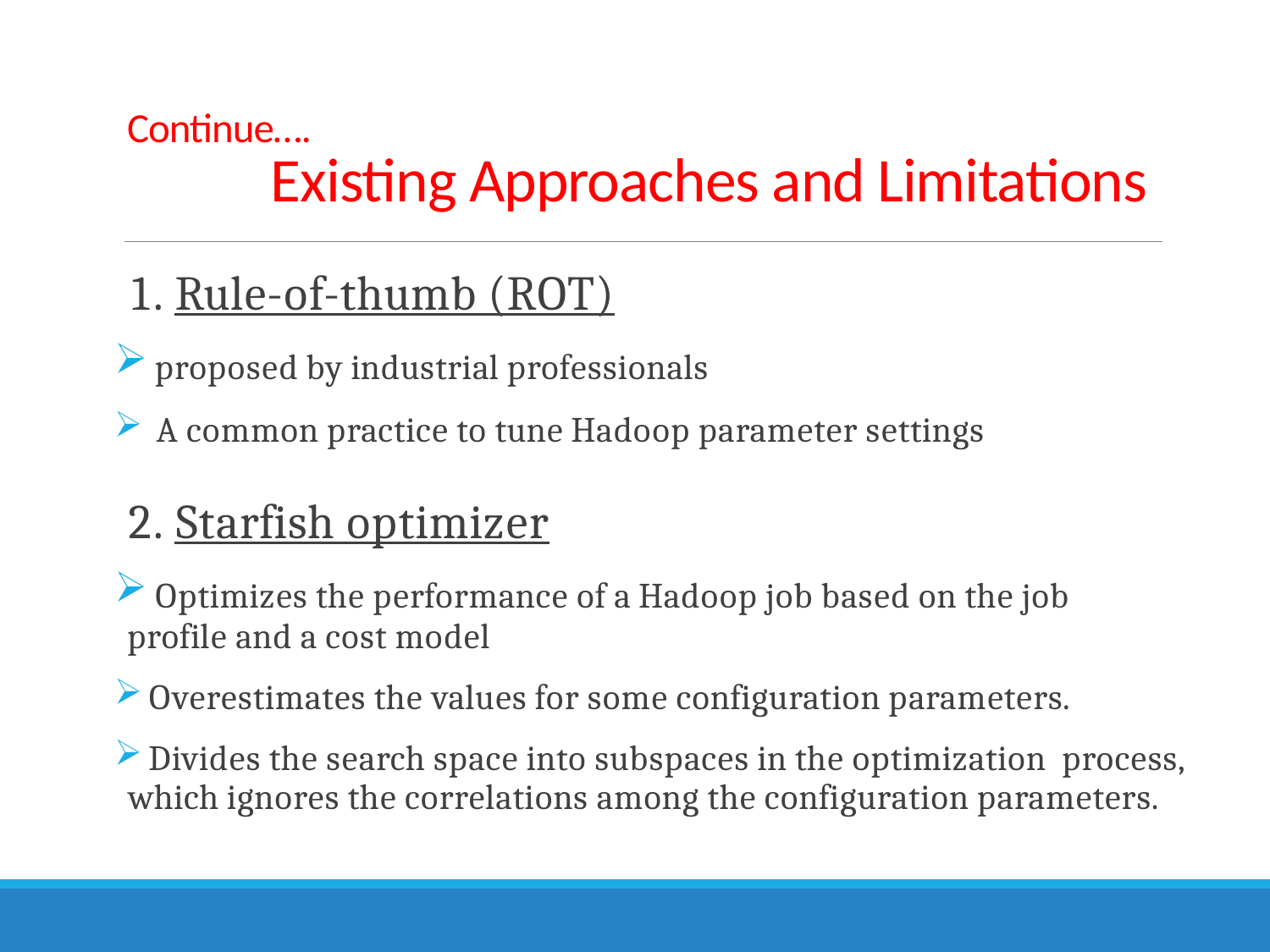

# Continue…. Existing Approaches and Limitations
1. Rule-of-thumb (ROT)
 proposed by industrial professionals
  A common practice to tune Hadoop parameter settings

2. Starfish optimizer
 Optimizes the performance of a Hadoop job based on the job      profile and a cost model
 Overestimates the values for some configuration parameters.
 Divides the search space into subspaces in the optimization  process, which ignores the correlations among the configuration parameters.